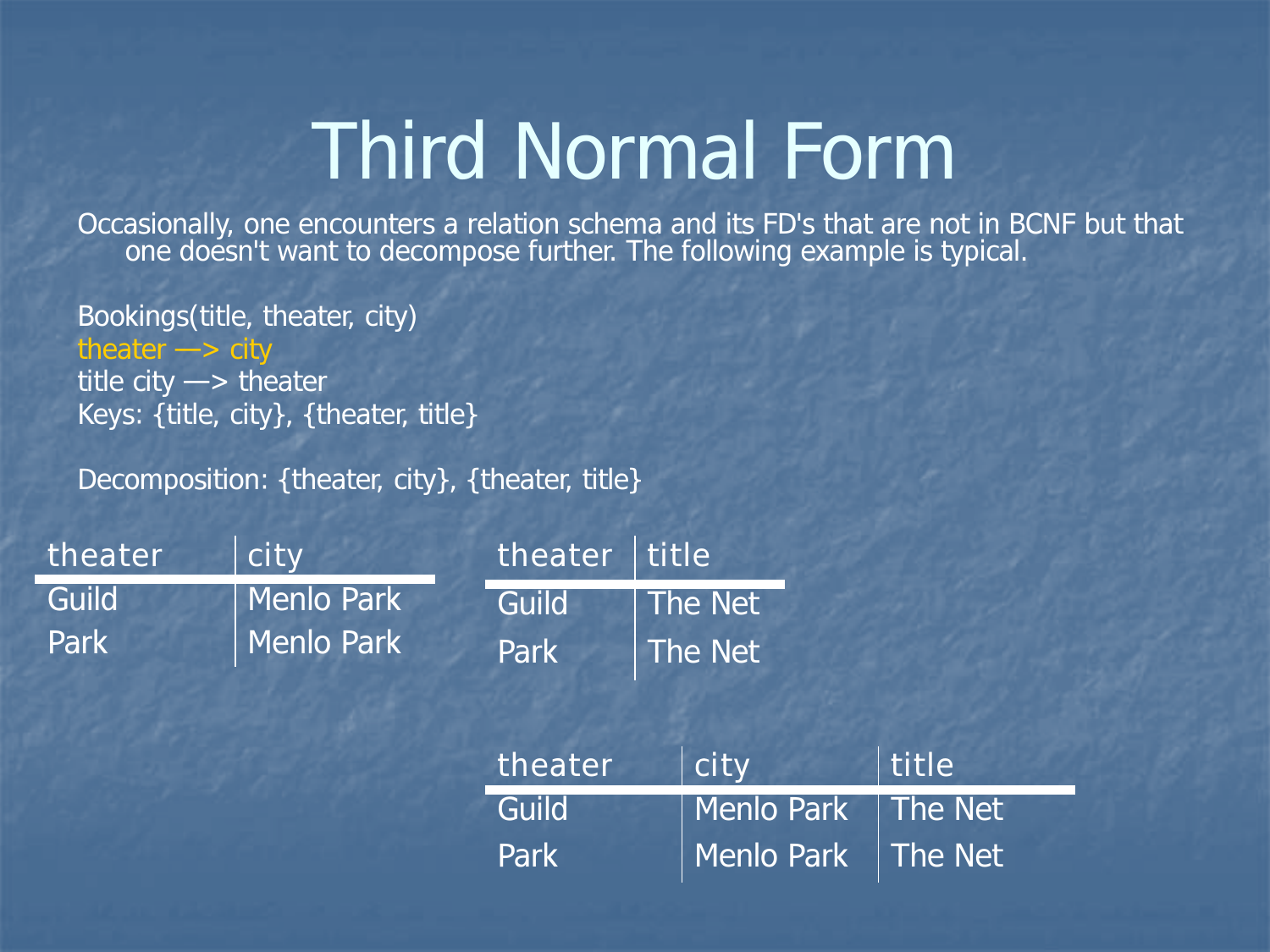

# Third Normal Form
Occasionally, one encounters a relation schema and its FD's that are not in BCNF but that one doesn't want to decompose further. The following example is typical.

Bookings(title, theater, city)
theater —> city
title city —> theater
Keys: {title, city}, {theater, title}

Decomposition: {theater, city}, {theater, title}
| theater | city |
| --- | --- |
| Guild | Menlo Park |
| Park | Menlo Park |
| theater | title |
| --- | --- |
| Guild | The Net |
| Park | The Net |
| theater | city | title |
| --- | --- | --- |
| Guild | Menlo Park | The Net |
| Park | Menlo Park | The Net |